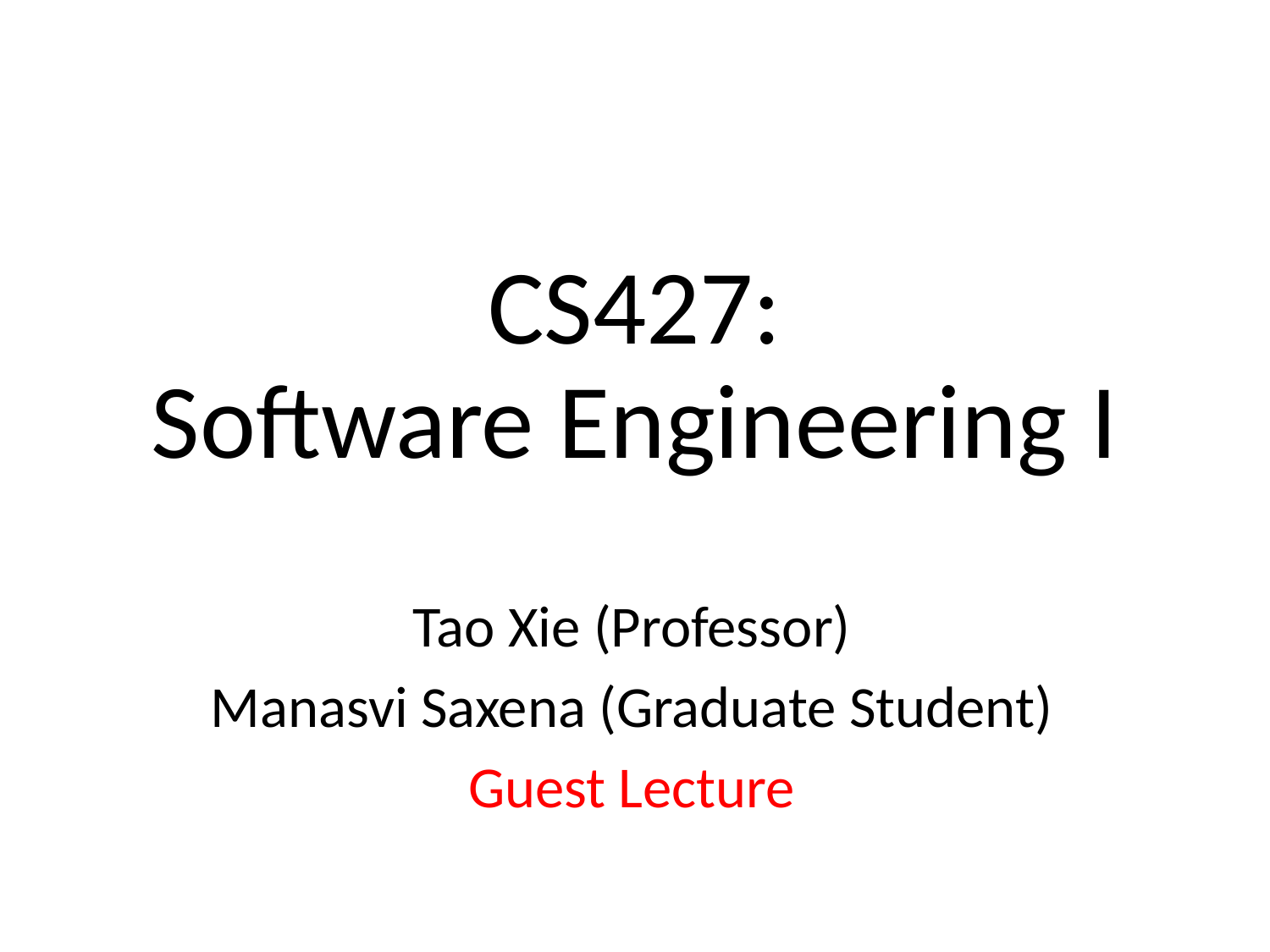

# CS427: Software Engineering I
Tao Xie (Professor)
Manasvi Saxena (Graduate Student)
Guest Lecture